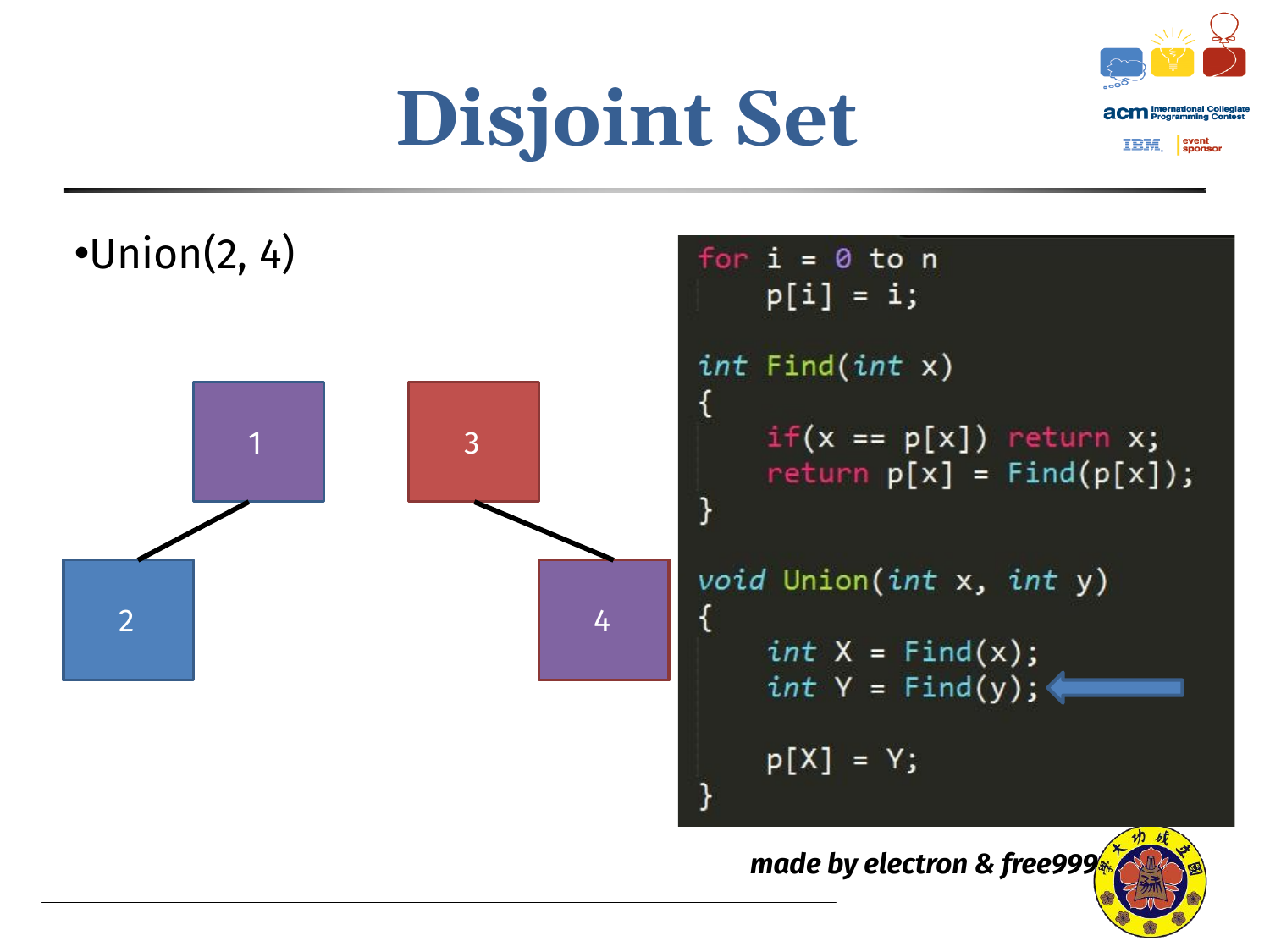

Disjoint Set

Union(2, 4)

1
3

2
4

made by electron & free999